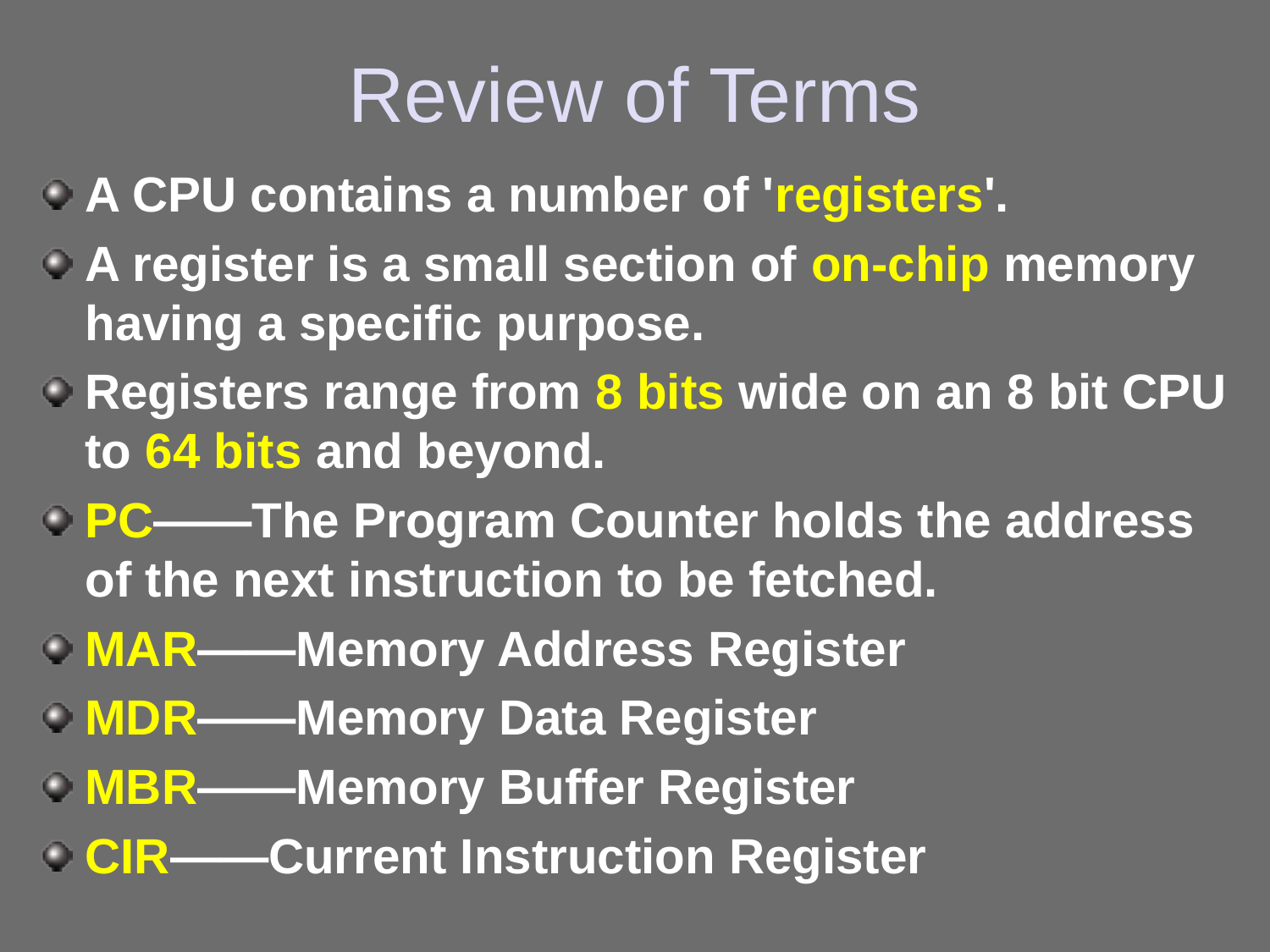

# Review of Terms
A CPU contains a number of 'registers'.
A register is a small section of on-chip memory having a specific purpose.
Registers range from 8 bits wide on an 8 bit CPU to 64 bits and beyond.
PC——The Program Counter holds the address of the next instruction to be fetched.
MAR——Memory Address Register
MDR——Memory Data Register
MBR——Memory Buffer Register
CIR——Current Instruction Register